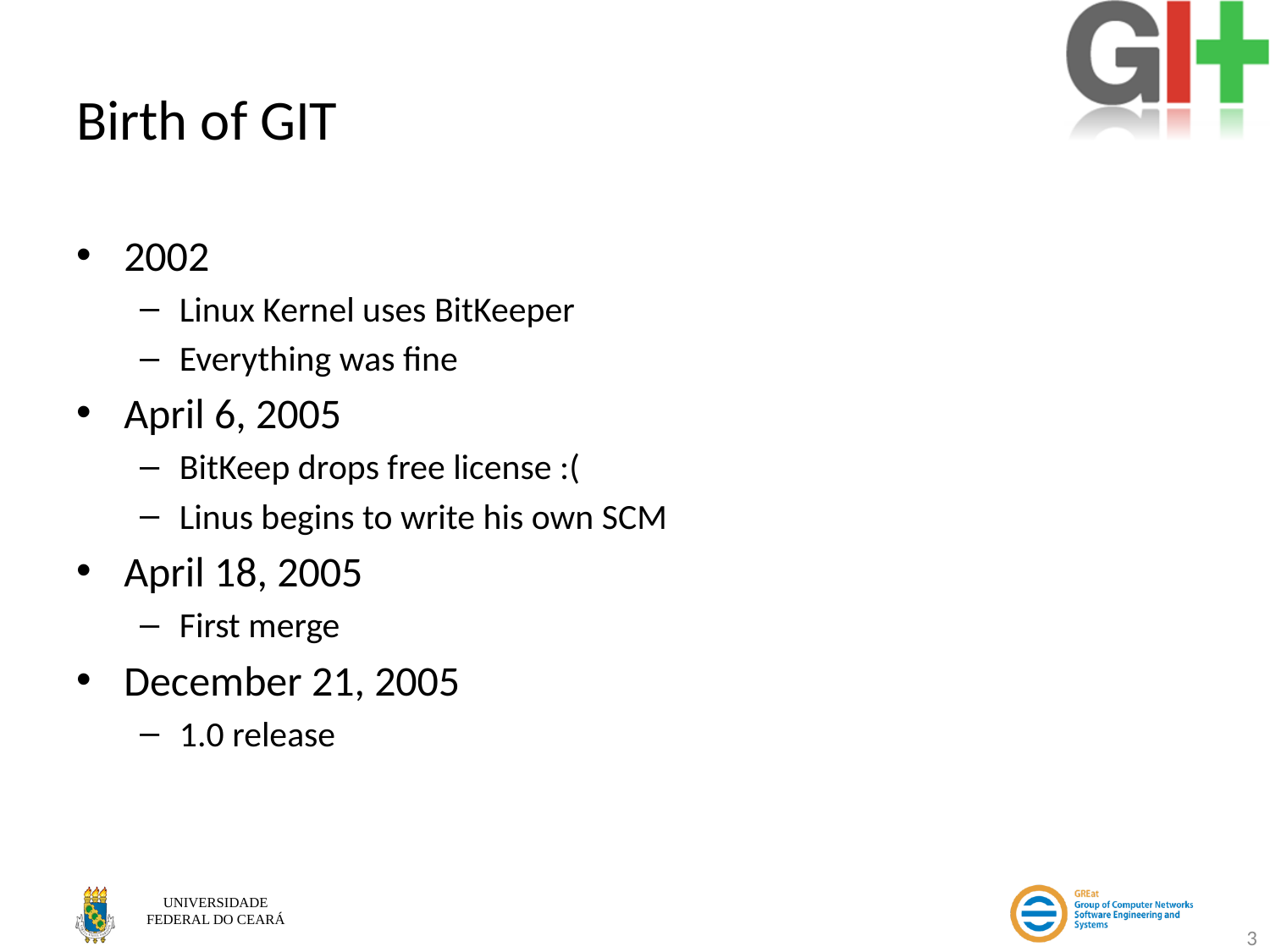

# Birth of GIT
2002
Linux Kernel uses BitKeeper
Everything was fine
April 6, 2005
BitKeep drops free license :(
Linus begins to write his own SCM
April 18, 2005
First merge
December 21, 2005
1.0 release

3